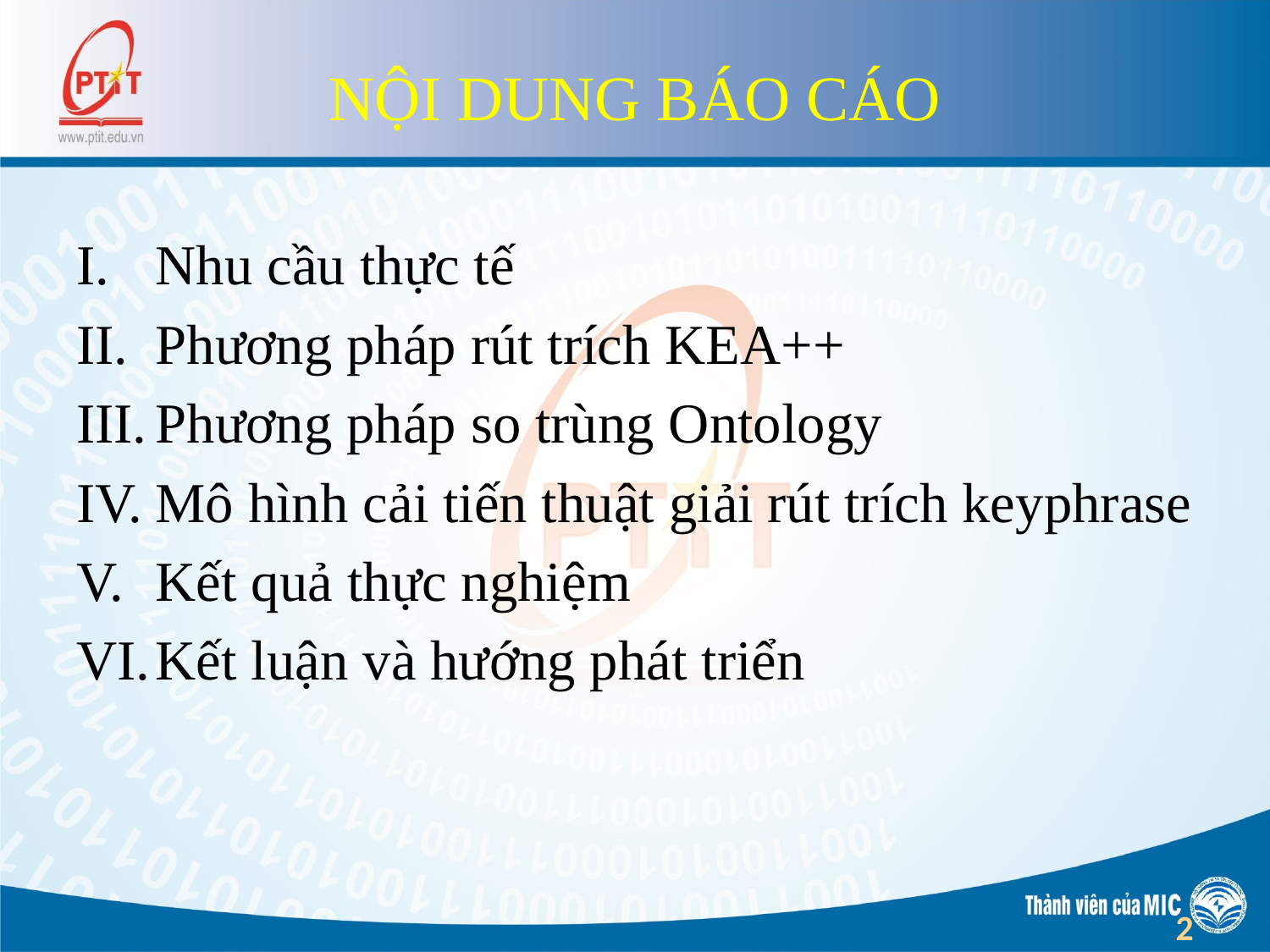

# NỘI DUNG BÁO CÁO
Nhu cầu thực tế
Phương pháp rút trích KEA++
Phương pháp so trùng Ontology
Mô hình cải tiến thuật giải rút trích keyphrase
Kết quả thực nghiệm
Kết luận và hướng phát triển

2